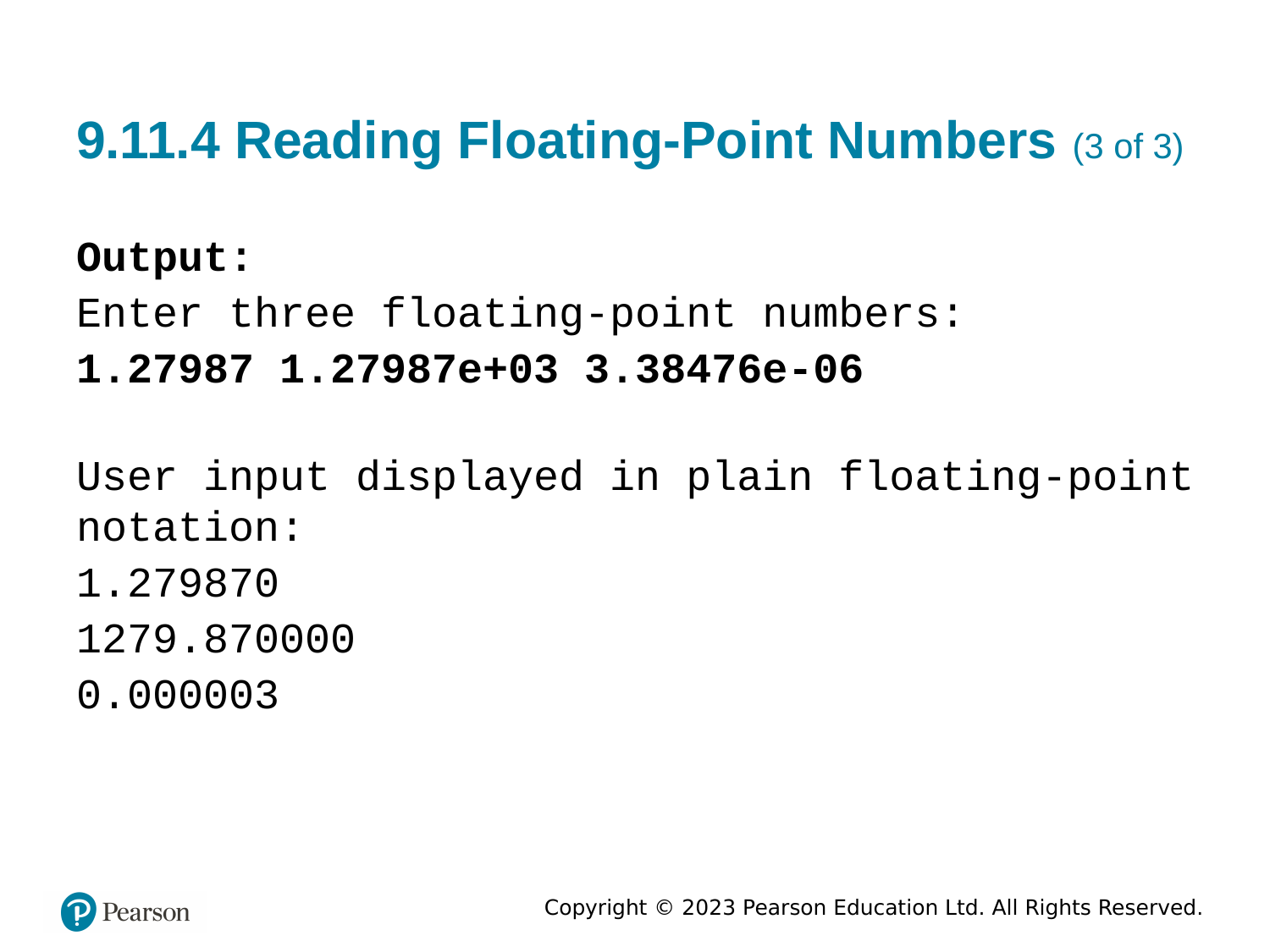

# 9.11.4 Reading Floating-Point Numbers (3 of 3)
Output:
Enter three floating-point numbers:
1.27987 1.27987e+03 3.38476e-06
User input displayed in plain floating-point notation:
1.279870
1279.870000
0.000003